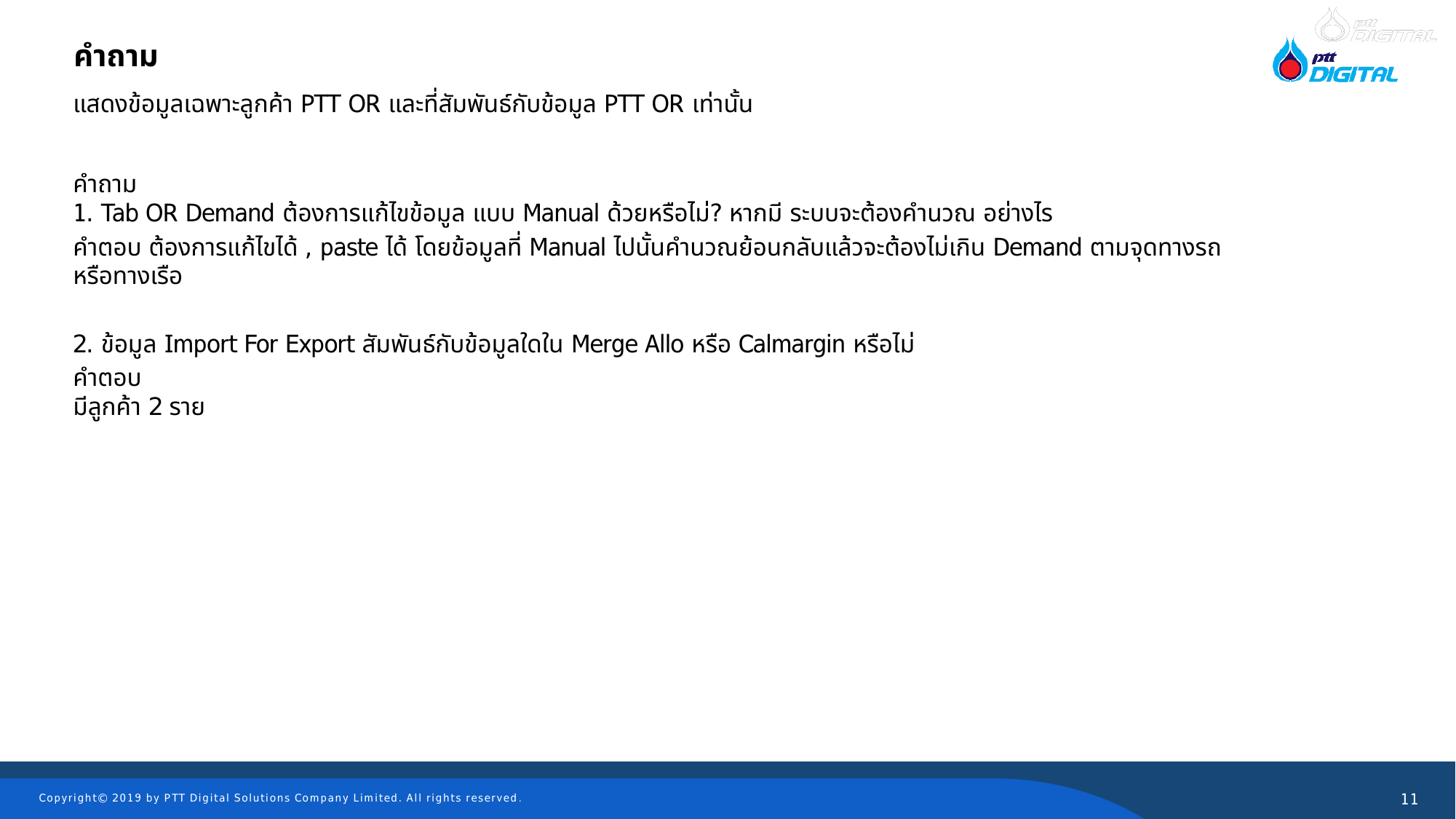

คำถาม
แสดงข้อมูลเฉพาะลูกค้า PTT OR และที่สัมพันธ์กับข้อมูล PTT OR เท่านั้น
คำถาม
1. Tab OR Demand ต้องการแก้ไขข้อมูล แบบ Manual ด้วยหรือไม่? หากมี ระบบจะต้องคำนวณ อย่างไร
คำตอบ ต้องการแก้ไขได้ , paste ได้ โดยข้อมูลที่ Manual ไปนั้นคำนวณย้อนกลับแล้วจะต้องไม่เกิน Demand ตามจุดทางรถ หรือทางเรือ

2. ข้อมูล Import For Export สัมพันธ์กับข้อมูลใดใน Merge Allo หรือ Calmargin หรือไม่
คำตอบ
มีลูกค้า 2 ราย
11